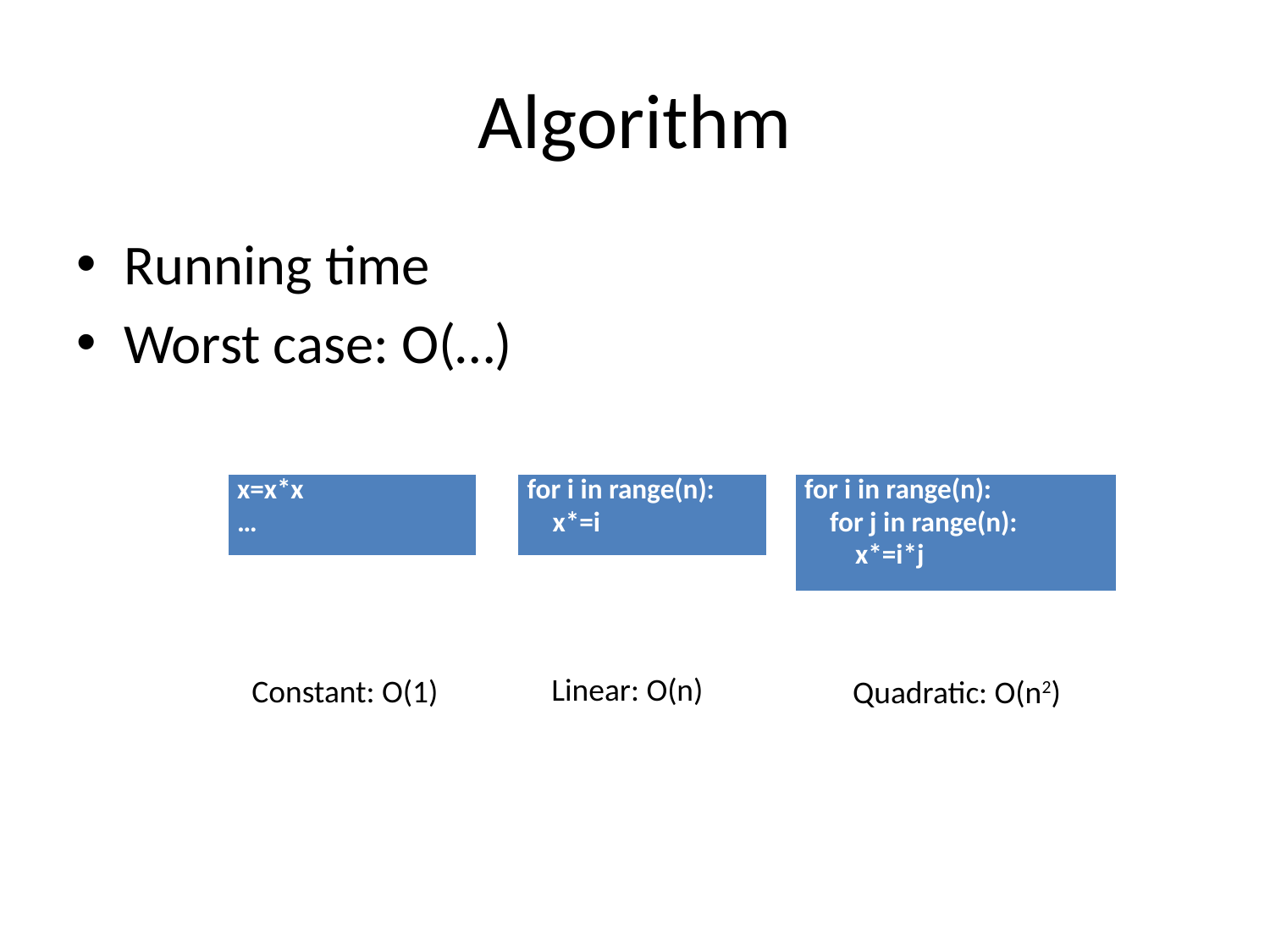

# Algorithm
Running time
Worst case: O(…)

| x=x\*x … |
| --- |
| for i in range(n): x\*=i |
| --- |
| for i in range(n): for j in range(n): x\*=i\*j |
| --- |
Linear: O(n)
Constant: O(1)
Quadratic: O(n2)